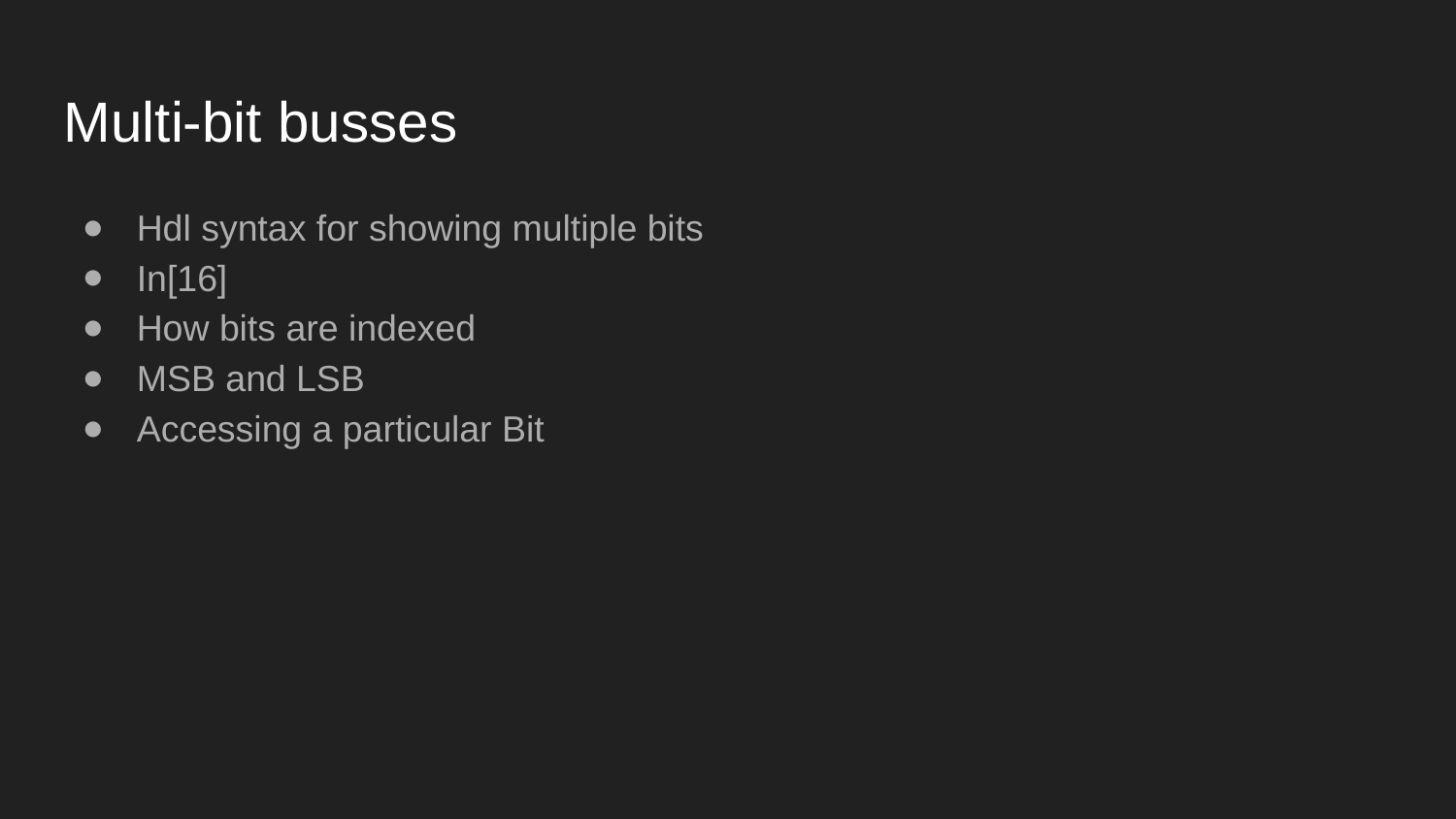

Multi-bit busses
Hdl syntax for showing multiple bits
In[16]
How bits are indexed
MSB and LSB
Accessing a particular Bit